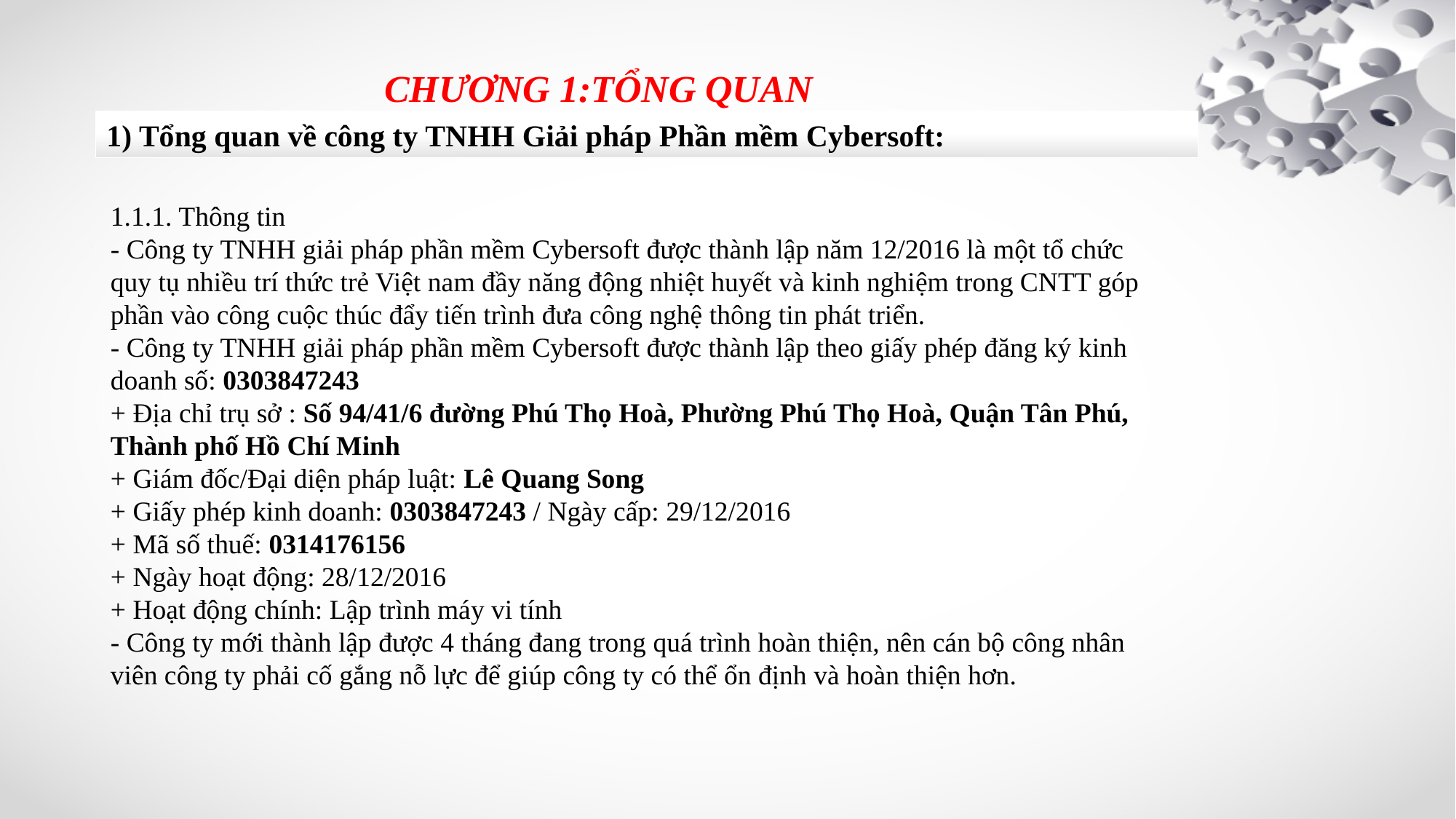

CHƯƠNG 1:TỔNG QUAN
1) Tổng quan về công ty TNHH Giải pháp Phần mềm Cybersoft:
1.1.1. Thông tin
- Công ty TNHH giải pháp phần mềm Cybersoft được thành lập năm 12/2016 là một tổ chức quy tụ nhiều trí thức trẻ Việt nam đầy năng động nhiệt huyết và kinh nghiệm trong CNTT góp phần vào công cuộc thúc đẩy tiến trình đưa công nghệ thông tin phát triển.
- Công ty TNHH giải pháp phần mềm Cybersoft được thành lập theo giấy phép đăng ký kinh doanh số: 0303847243
+ Địa chỉ trụ sở : Số 94/41/6 đường Phú Thọ Hoà, Phường Phú Thọ Hoà, Quận Tân Phú, Thành phố Hồ Chí Minh
+ Giám đốc/Đại diện pháp luật: Lê Quang Song
+ Giấy phép kinh doanh: 0303847243 / Ngày cấp: 29/12/2016
+ Mã số thuế: 0314176156
+ Ngày hoạt động: 28/12/2016
+ Hoạt động chính: Lập trình máy vi tính
- Công ty mới thành lập được 4 tháng đang trong quá trình hoàn thiện, nên cán bộ công nhân viên công ty phải cố gắng nỗ lực để giúp công ty có thể ổn định và hoàn thiện hơn.